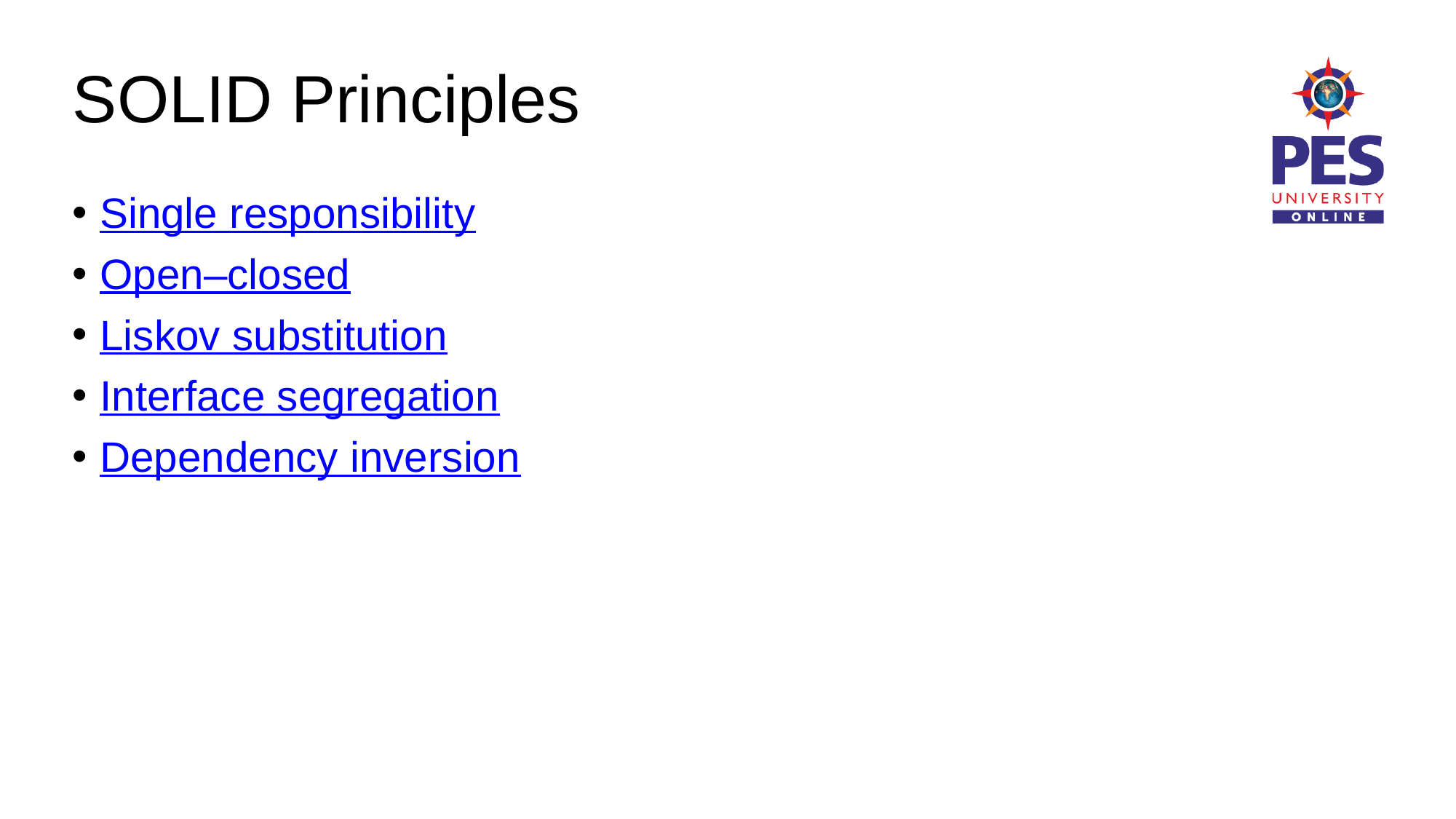

# SOLID Principles
Single responsibility
Open–closed
Liskov substitution
Interface segregation
Dependency inversion